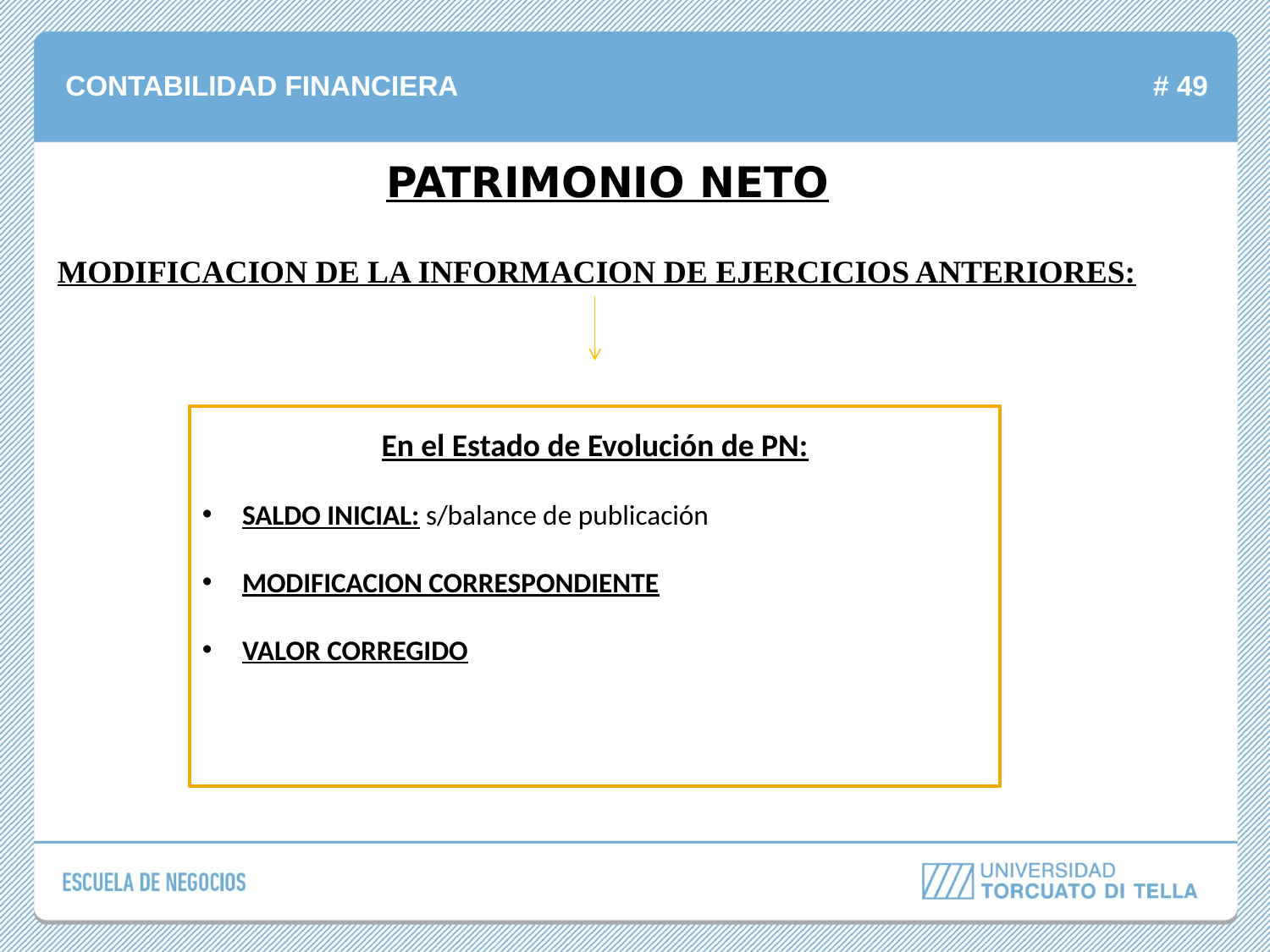

PATRIMONIO NETO

MODIFICACION DE LA INFORMACION DE EJERCICIOS ANTERIORES:
En el Estado de Evolución de PN:

SALDO INICIAL: s/balance de publicación

MODIFICACION CORRESPONDIENTE

VALOR CORREGIDO